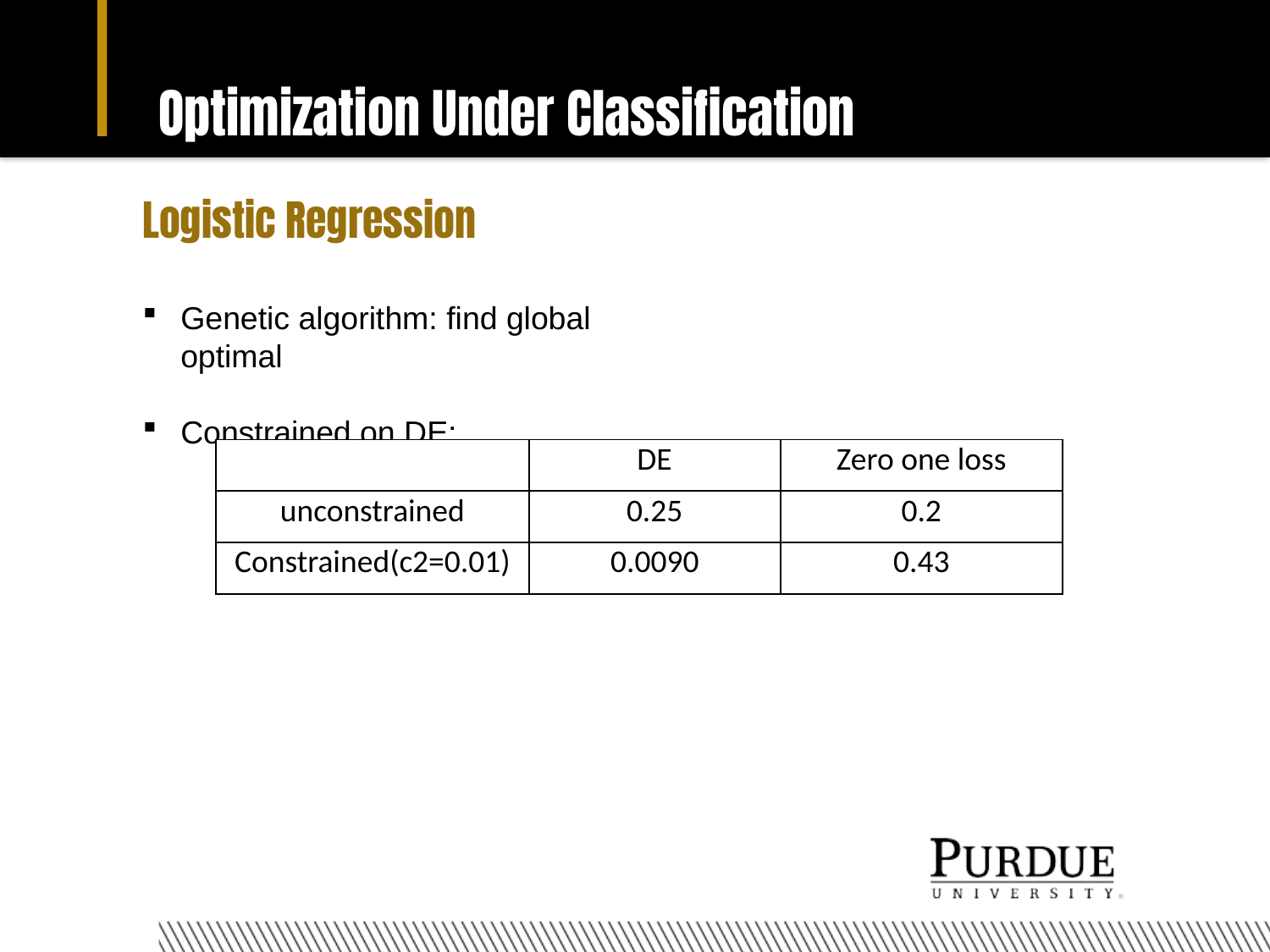

# Optimization Under Classification
Logistic Regression

Genetic algorithm: find global optimal

Constrained on DE:

|  | DE | Zero one loss |
| --- | --- | --- |
| unconstrained | 0.25 | 0.2 |
| Constrained(c2=0.01) | 0.0090 | 0.43 |